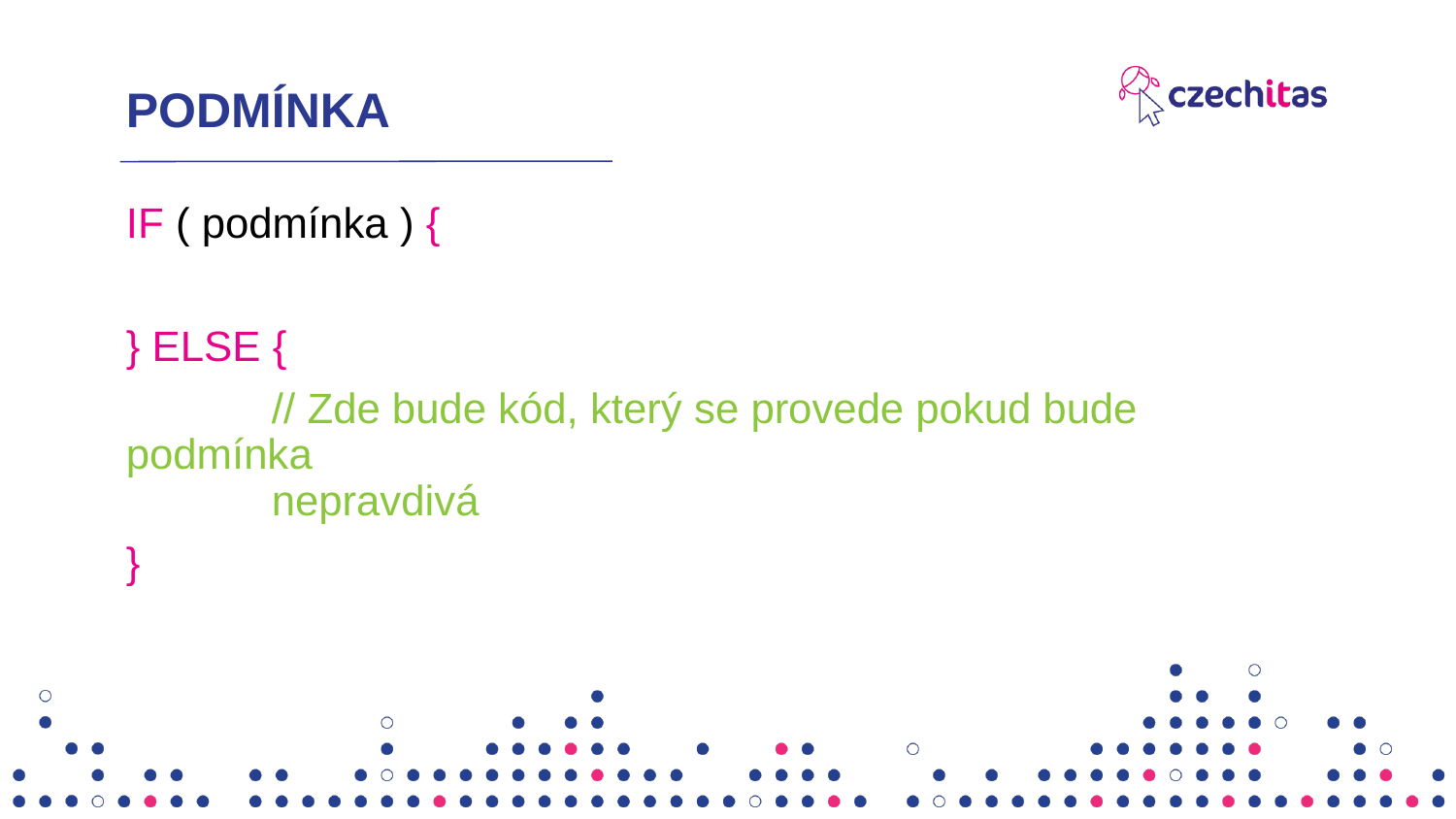

# PODMÍNKA
IF ( podmínka ) {

} ELSE {
	// Zde bude kód, který se provede pokud bude podmínka
	nepravdivá
}